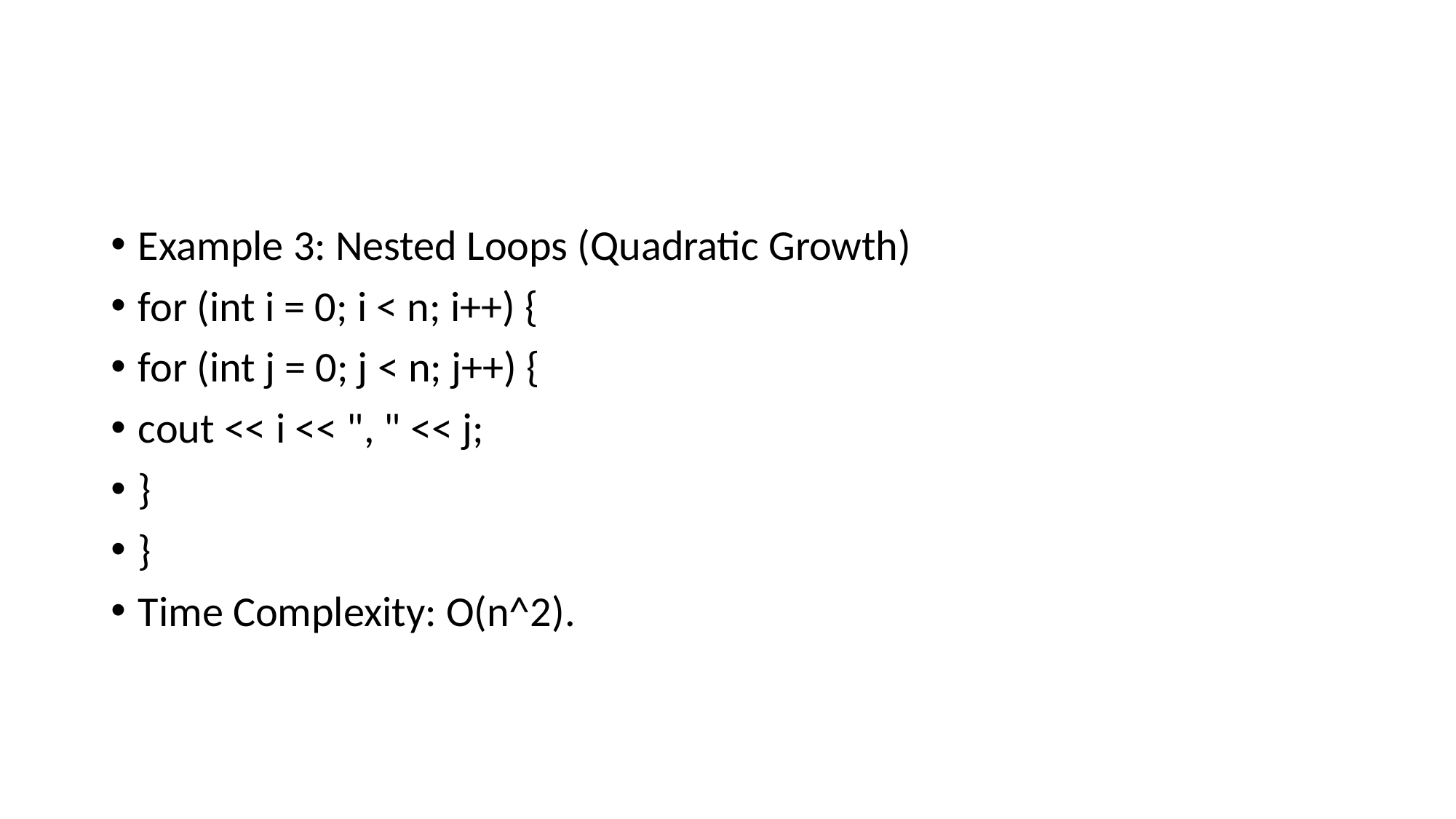

Example 3: Nested Loops (Quadratic Growth)
for (int i = 0; i < n; i++) {
for (int j = 0; j < n; j++) {
cout << i << ", " << j;
}
}
Time Complexity: O(n^2).